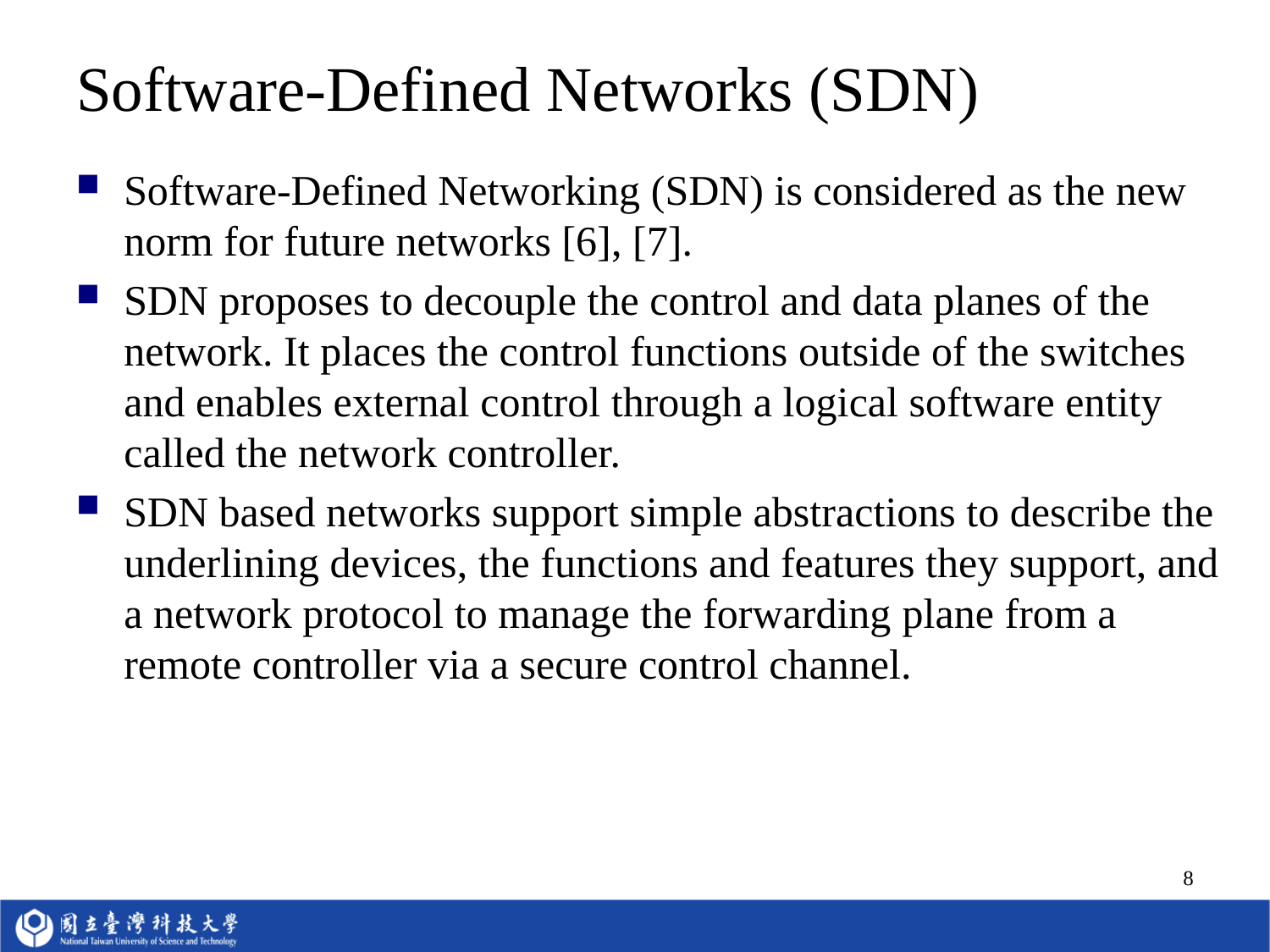

# Software-Defined Networks (SDN)
Software-Defined Networking (SDN) is considered as the new norm for future networks [6], [7].
SDN proposes to decouple the control and data planes of the network. It places the control functions outside of the switches and enables external control through a logical software entity called the network controller.
SDN based networks support simple abstractions to describe the underlining devices, the functions and features they support, and a network protocol to manage the forwarding plane from a remote controller via a secure control channel.

8